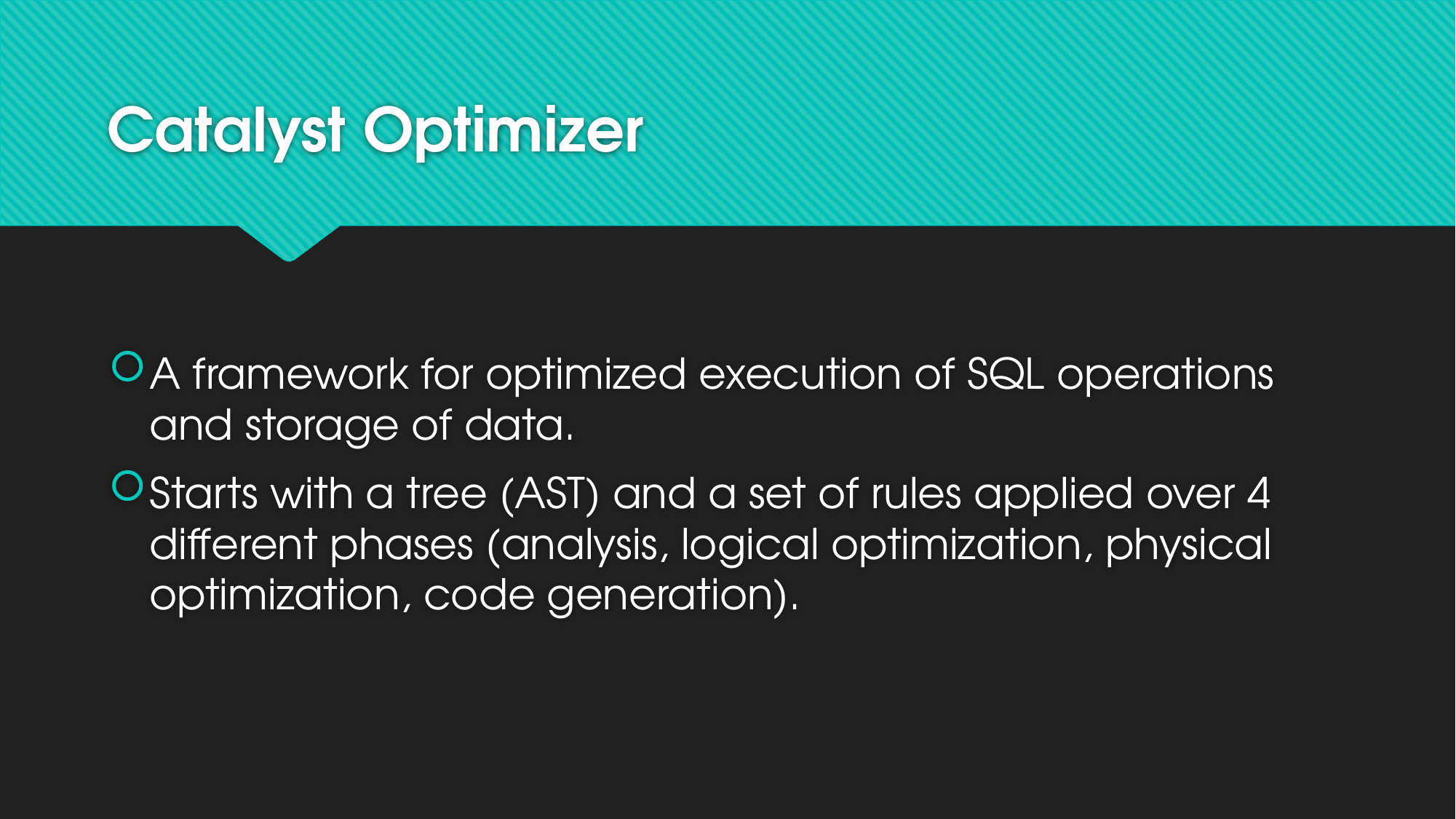

# Catalyst Optimizer
A framework for optimized execution of SQL operations and storage of data.
Starts with a tree (AST) and a set of rules applied over 4 different phases (analysis, logical optimization, physical optimization, code generation).